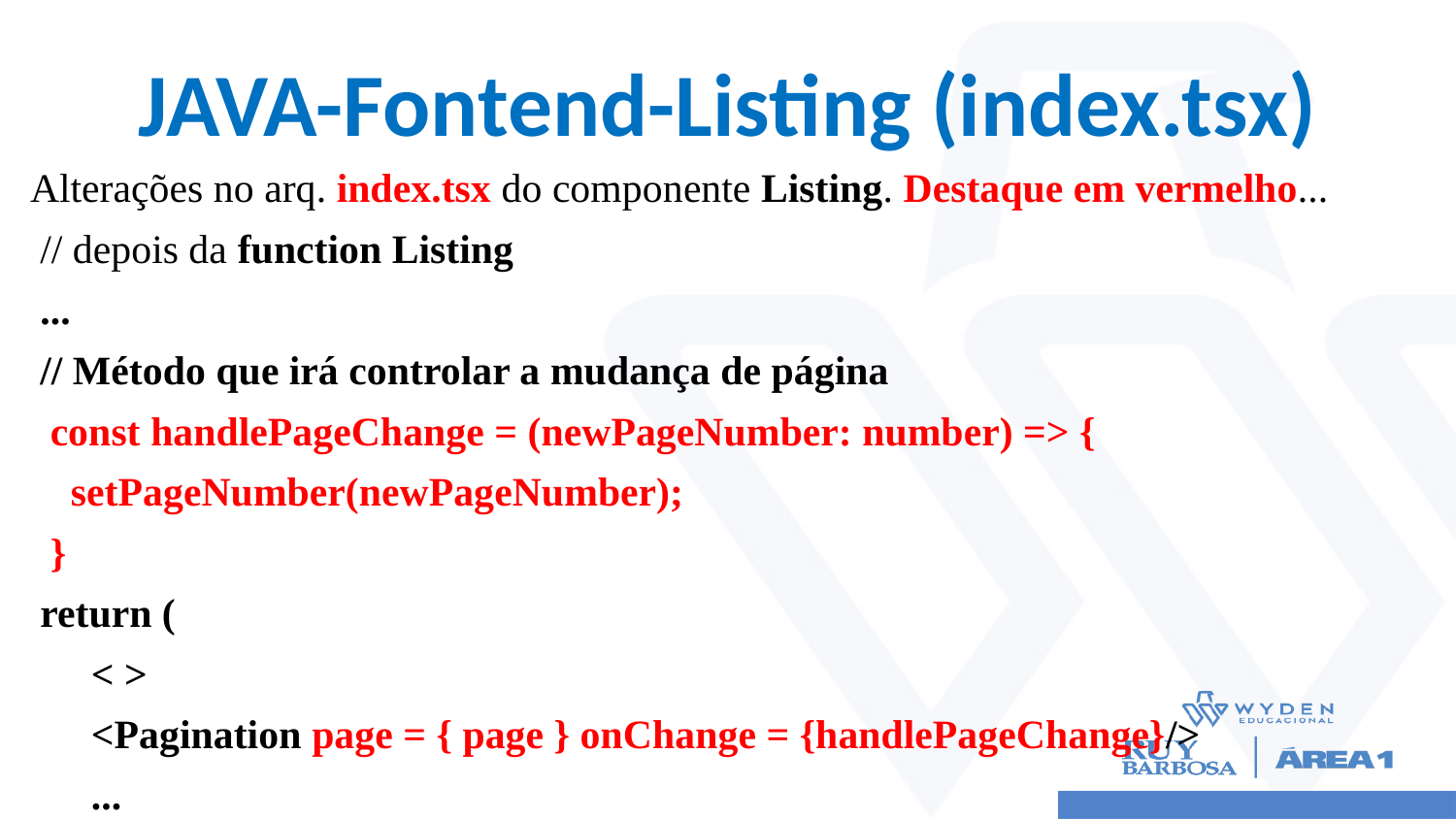

# JAVA-Fontend-Listing (index.tsx)
Alterações no arq. index.tsx do componente Listing. Destaque em vermelho...
 // depois da function Listing
 ...
 // Método que irá controlar a mudança de página
  const handlePageChange = (newPageNumber: number) => {
    setPageNumber(newPageNumber);
  }
 return (
      < >
      <Pagination page = { page } onChange = {handlePageChange}/>
      ...